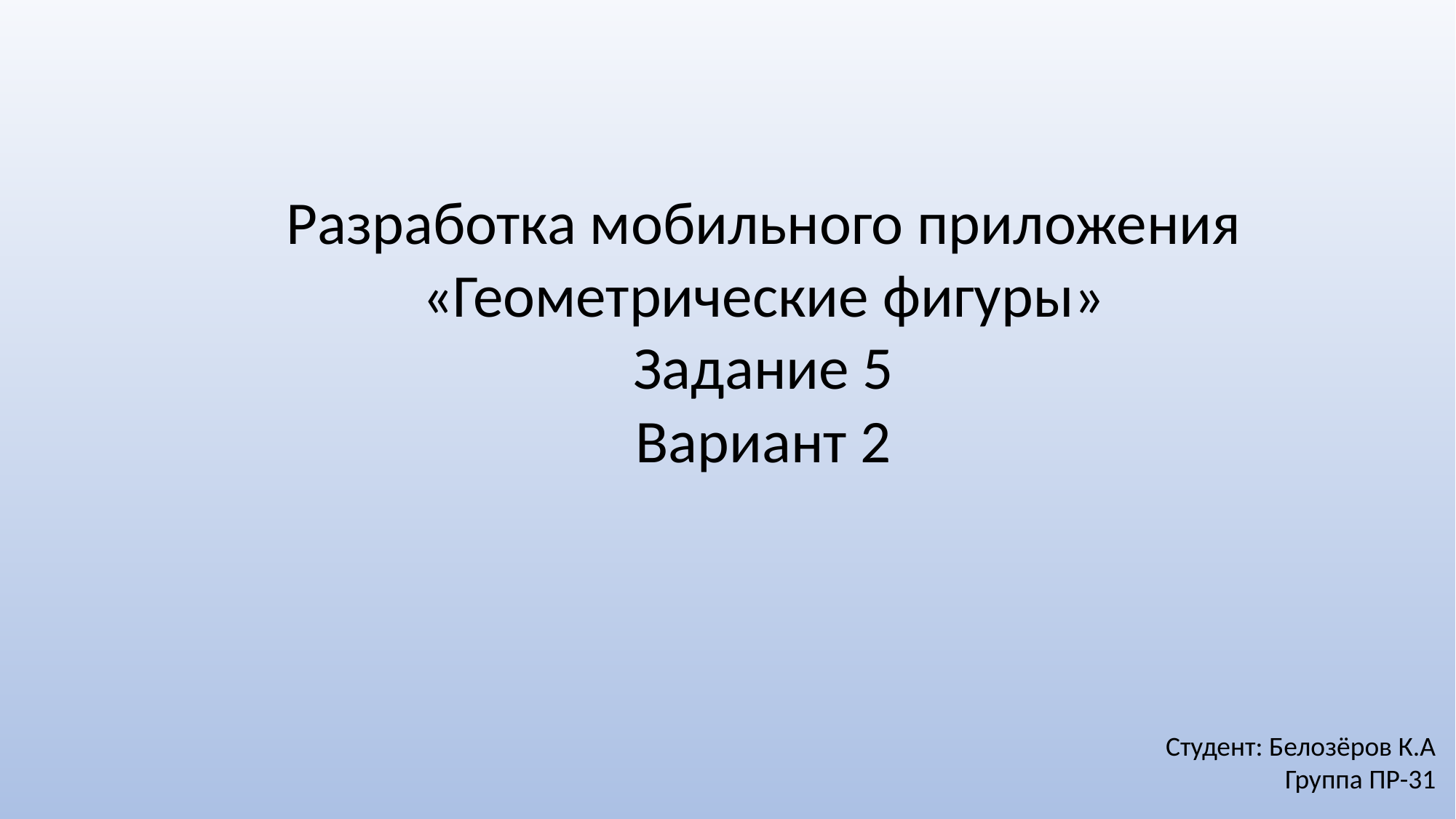

Разработка мобильного приложения «Геометрические фигуры»
Задание 5
Вариант 2
Студент: Белозёров К.А
Группа ПР-31